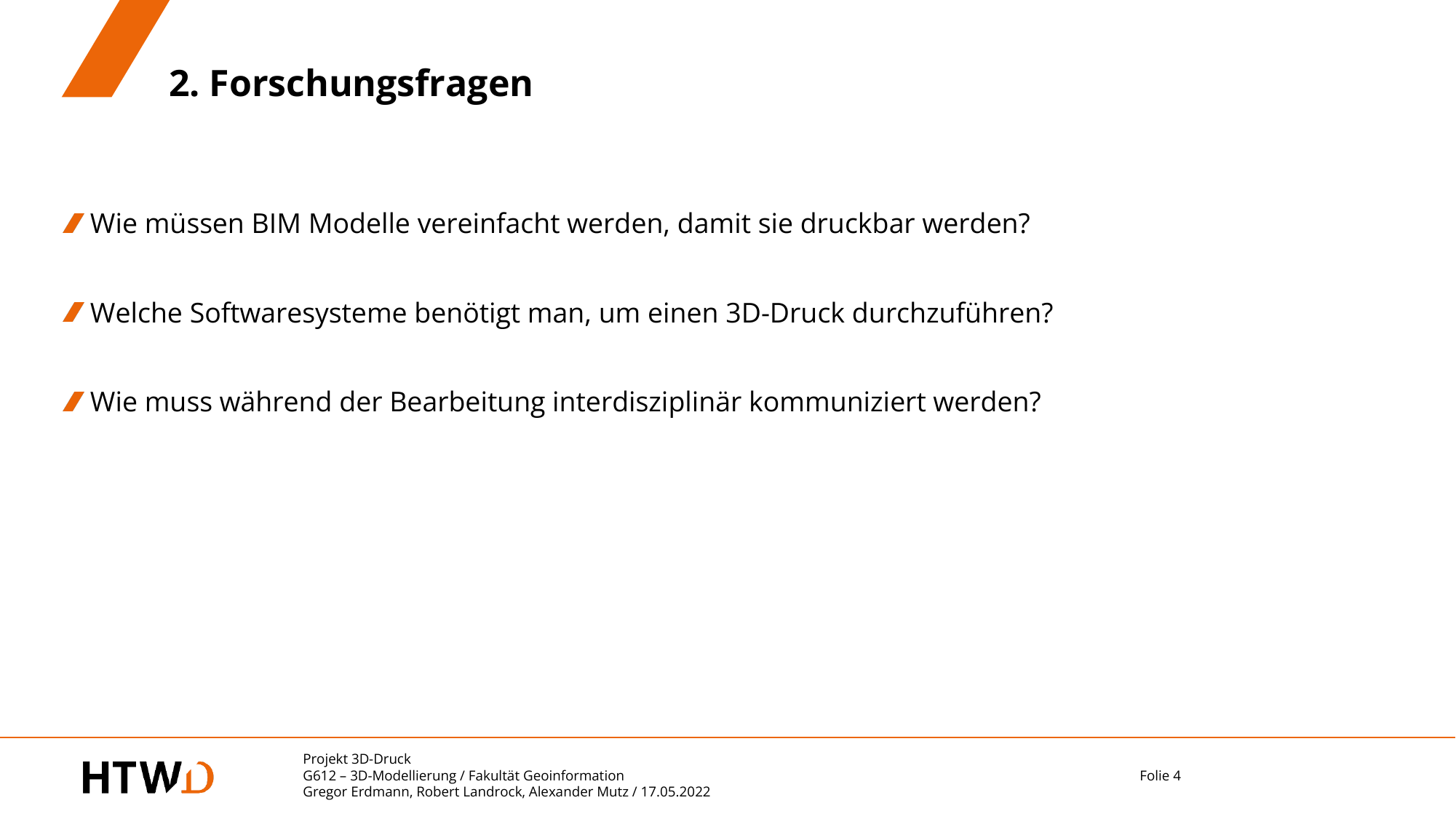

# 2. Forschungsfragen
Wie müssen BIM Modelle vereinfacht werden, damit sie druckbar werden?

Welche Softwaresysteme benötigt man, um einen 3D-Druck durchzuführen?

Wie muss während der Bearbeitung interdisziplinär kommuniziert werden?